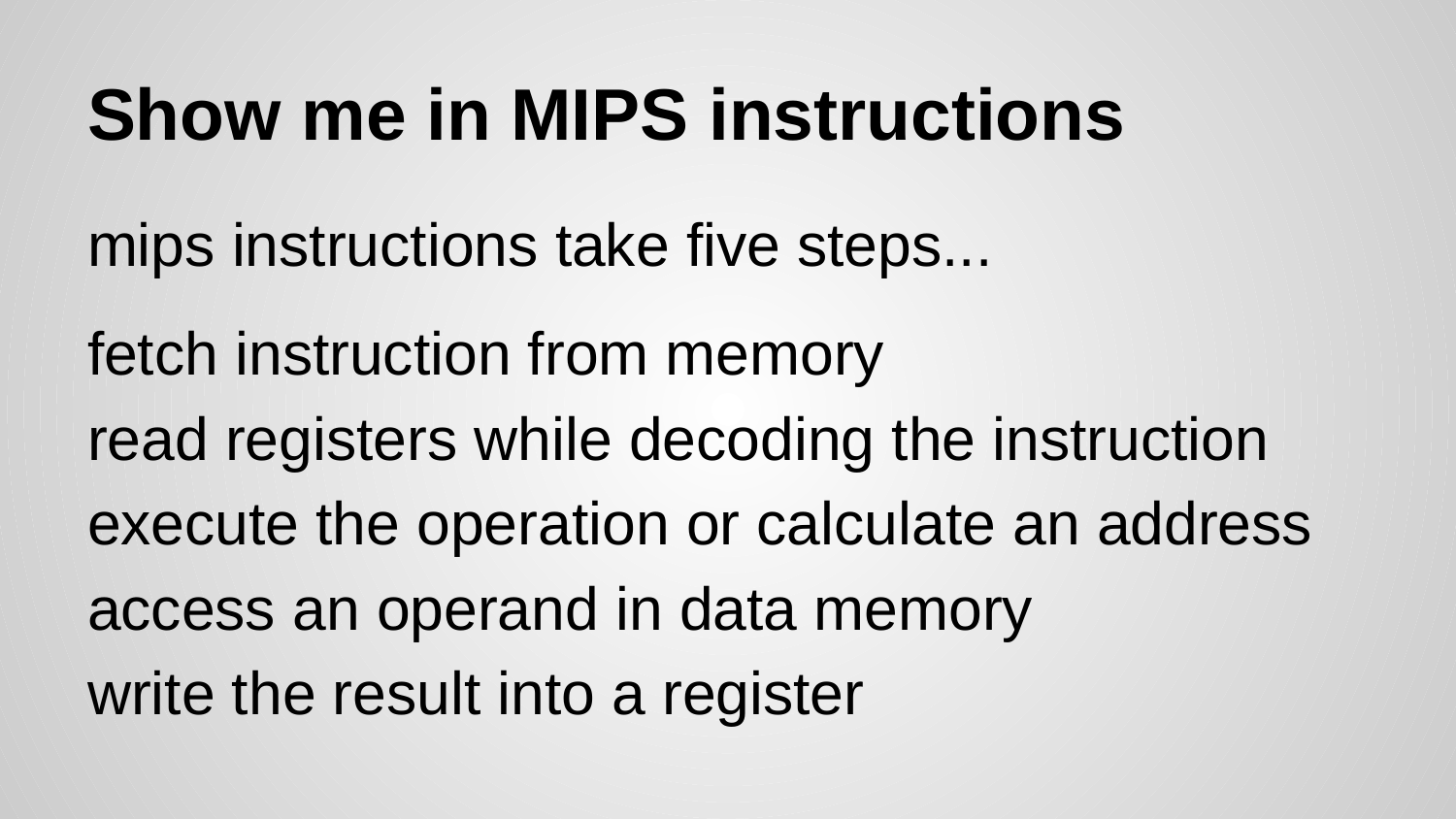

# Show me in MIPS instructions
mips instructions take five steps...
fetch instruction from memory
read registers while decoding the instruction
execute the operation or calculate an address
access an operand in data memory
write the result into a register